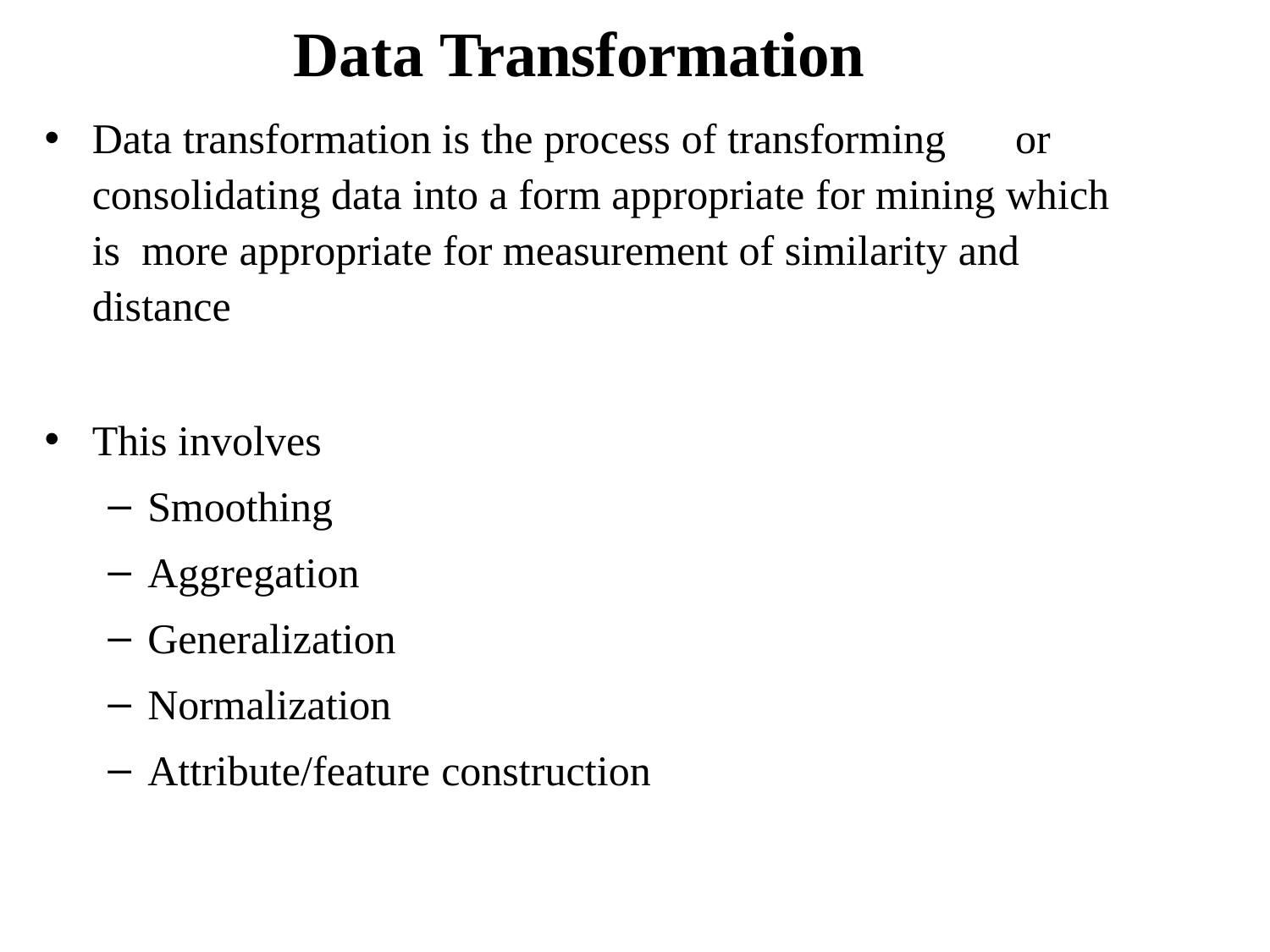

# Data Transformation
Data transformation is the process of transforming	or  consolidating data into a form appropriate for mining which is  more appropriate for measurement of similarity and distance

This involves
Smoothing
Aggregation
Generalization
Normalization
Attribute/feature construction